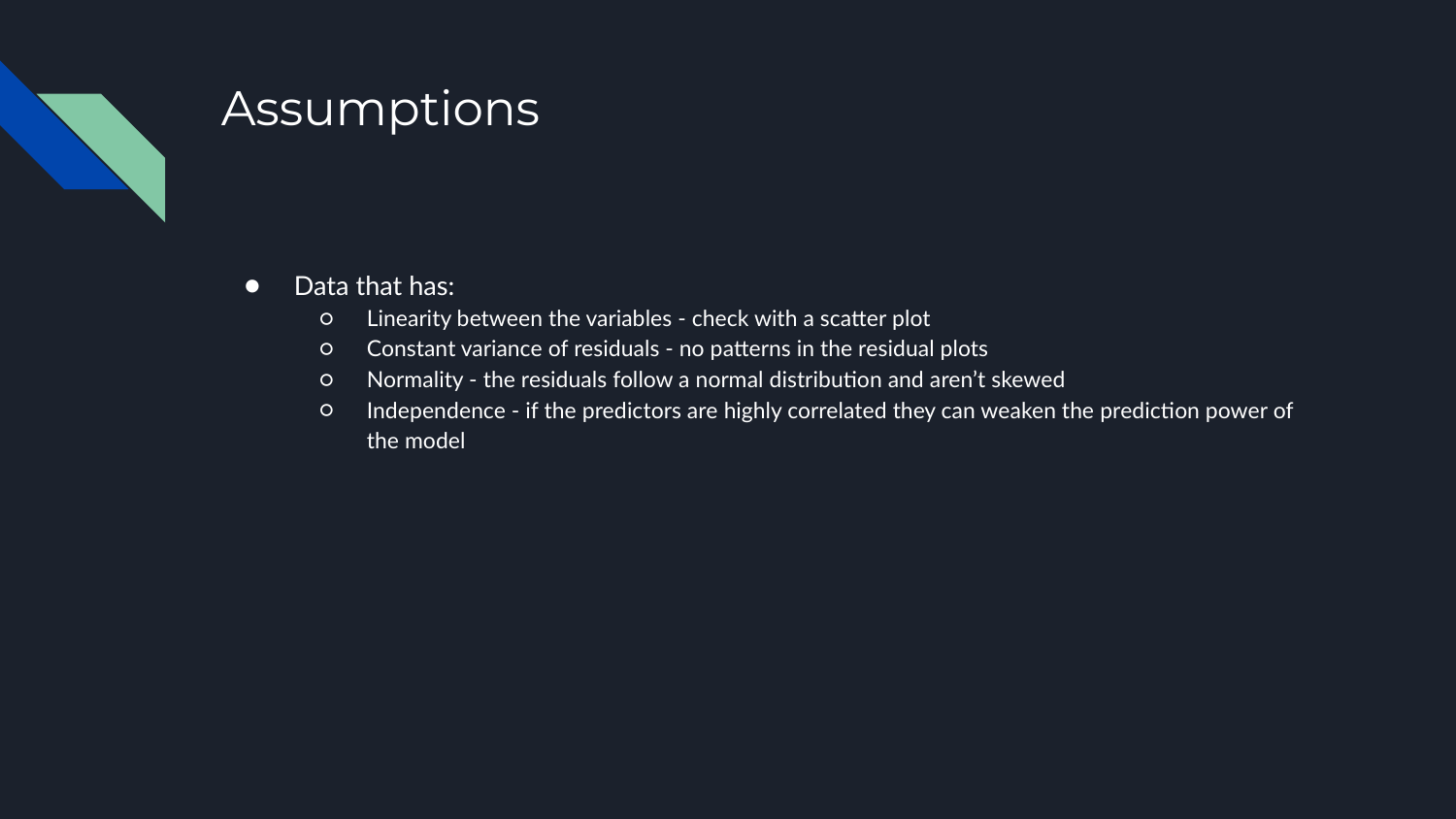

# Assumptions
Data that has:
Linearity between the variables - check with a scatter plot
Constant variance of residuals - no patterns in the residual plots
Normality - the residuals follow a normal distribution and aren’t skewed
Independence - if the predictors are highly correlated they can weaken the prediction power of the model